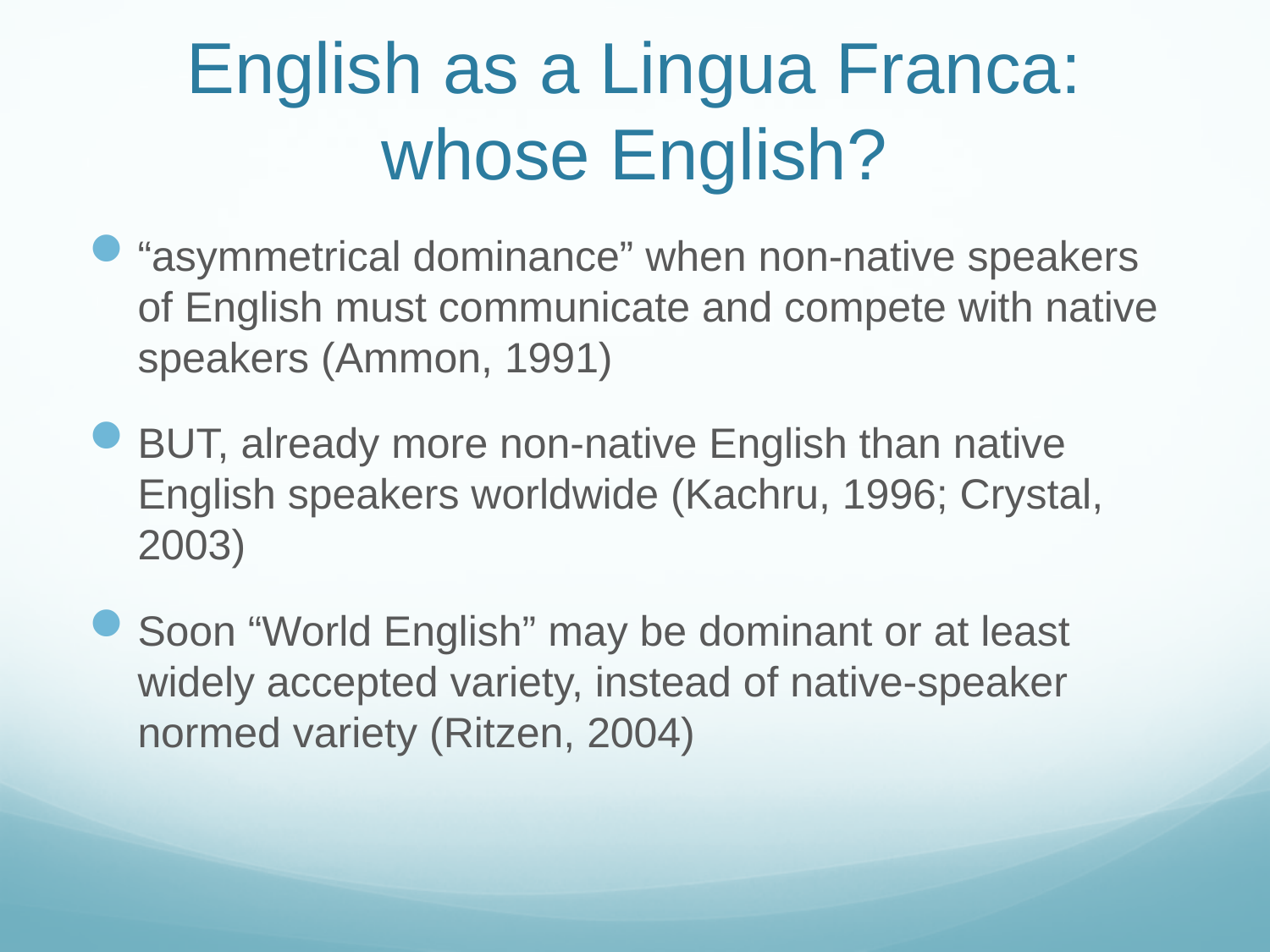

# English as a Lingua Franca: whose English?
“asymmetrical dominance” when non-native speakers of English must communicate and compete with native speakers (Ammon, 1991)
BUT, already more non-native English than native English speakers worldwide (Kachru, 1996; Crystal, 2003)
Soon “World English” may be dominant or at least widely accepted variety, instead of native-speaker normed variety (Ritzen, 2004)